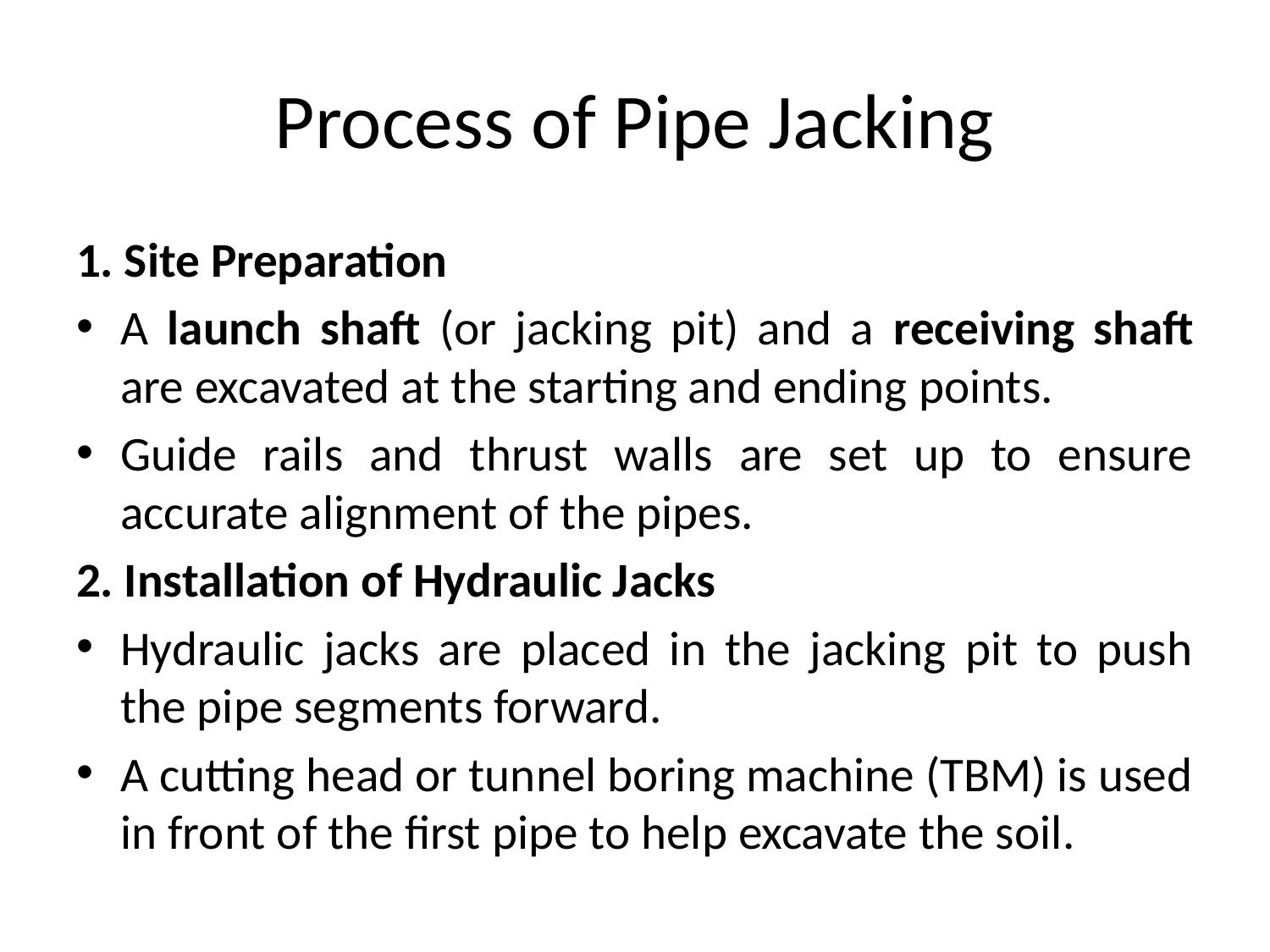

# Process of Pipe Jacking
1. Site Preparation
A launch shaft (or jacking pit) and a receiving shaft are excavated at the starting and ending points.
Guide rails and thrust walls are set up to ensure accurate alignment of the pipes.
2. Installation of Hydraulic Jacks
Hydraulic jacks are placed in the jacking pit to push the pipe segments forward.
A cutting head or tunnel boring machine (TBM) is used in front of the first pipe to help excavate the soil.